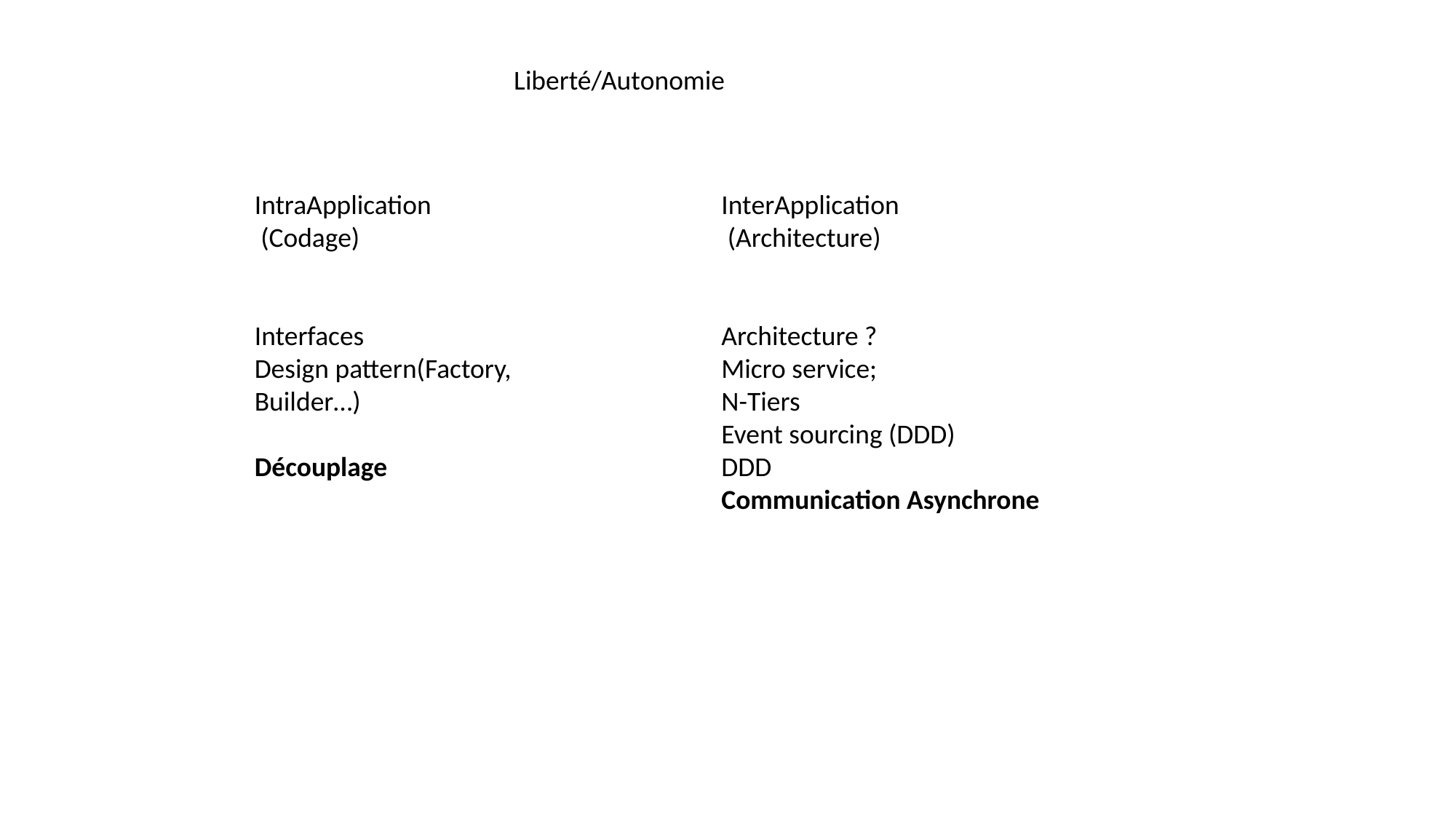

Liberté/Autonomie
InterApplication
 (Architecture)

Architecture ?
Micro service;
N-Tiers
Event sourcing (DDD)
DDD
Communication Asynchrone
IntraApplication
 (Codage)

Interfaces
Design pattern(Factory, Builder…)

Découplage